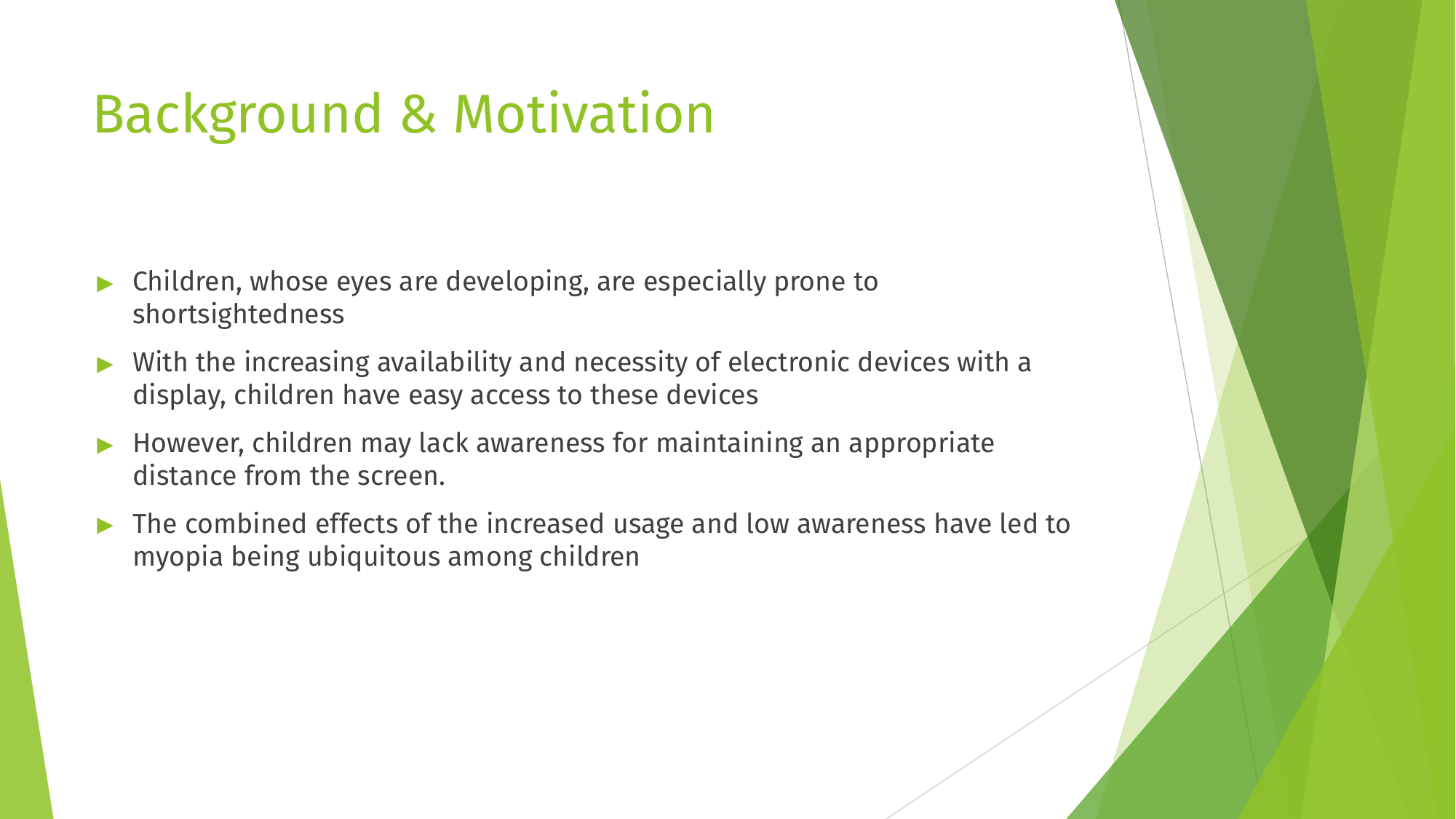

# Background & Motivation
Children, whose eyes are developing, are especially prone to shortsightedness
With the increasing availability and necessity of electronic devices with a display, children have easy access to these devices
However, children may lack awareness for maintaining an appropriate distance from the screen.
The combined effects of the increased usage and low awareness have led to myopia being ubiquitous among children